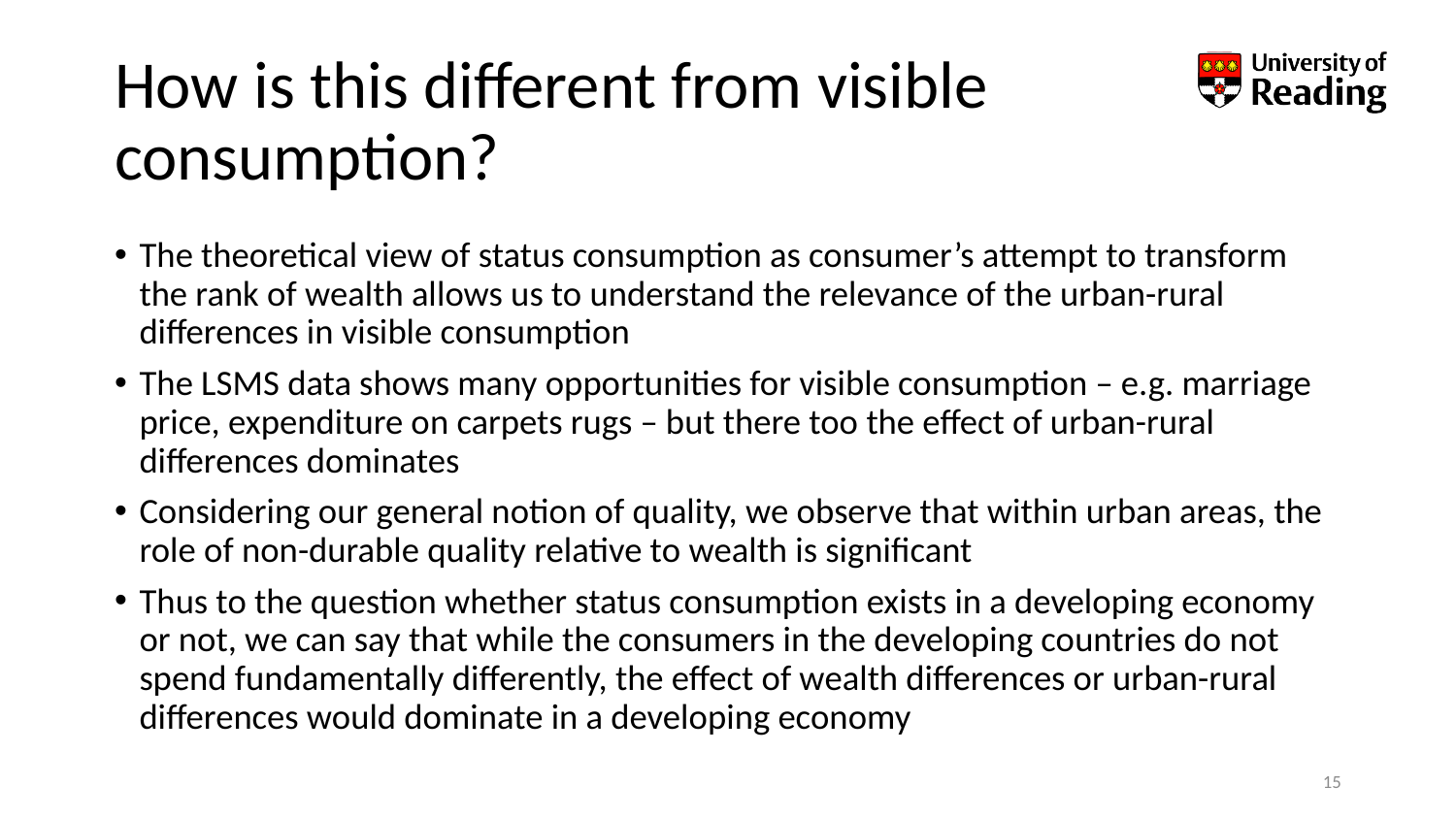

# How is this different from visible consumption?
The theoretical view of status consumption as consumer’s attempt to transform the rank of wealth allows us to understand the relevance of the urban-rural differences in visible consumption
The LSMS data shows many opportunities for visible consumption – e.g. marriage price, expenditure on carpets rugs – but there too the effect of urban-rural differences dominates
Considering our general notion of quality, we observe that within urban areas, the role of non-durable quality relative to wealth is significant
Thus to the question whether status consumption exists in a developing economy or not, we can say that while the consumers in the developing countries do not spend fundamentally differently, the effect of wealth differences or urban-rural differences would dominate in a developing economy
15